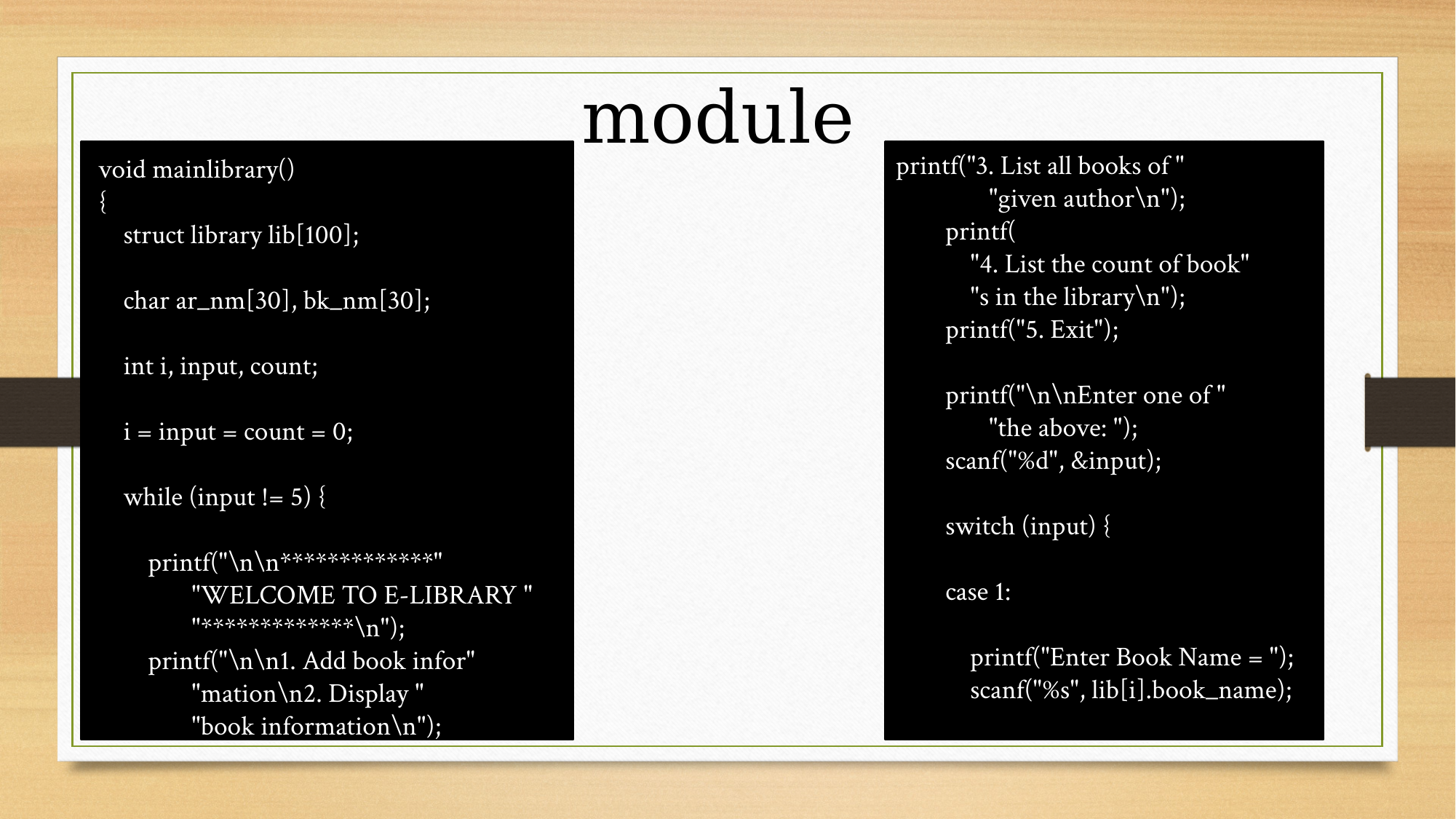

module

printf("3. List all books of "
               "given author\n");
        printf(
            "4. List the count of book"
            "s in the library\n");
        printf("5. Exit");

        printf("\n\nEnter one of "
               "the above: ");
        scanf("%d", &input);

        switch (input) {

        case 1:

            printf("Enter Book Name = ");
            scanf("%s", lib[i].book_name);

void mainlibrary()
{
    struct library lib[100];

    char ar_nm[30], bk_nm[30];

    int i, input, count;

    i = input = count = 0;

    while (input != 5) {

        printf("\n\n*************"
               "WELCOME TO E-LIBRARY "
               "*************\n");
        printf("\n\n1. Add book infor"
               "mation\n2. Display "
               "book information\n");